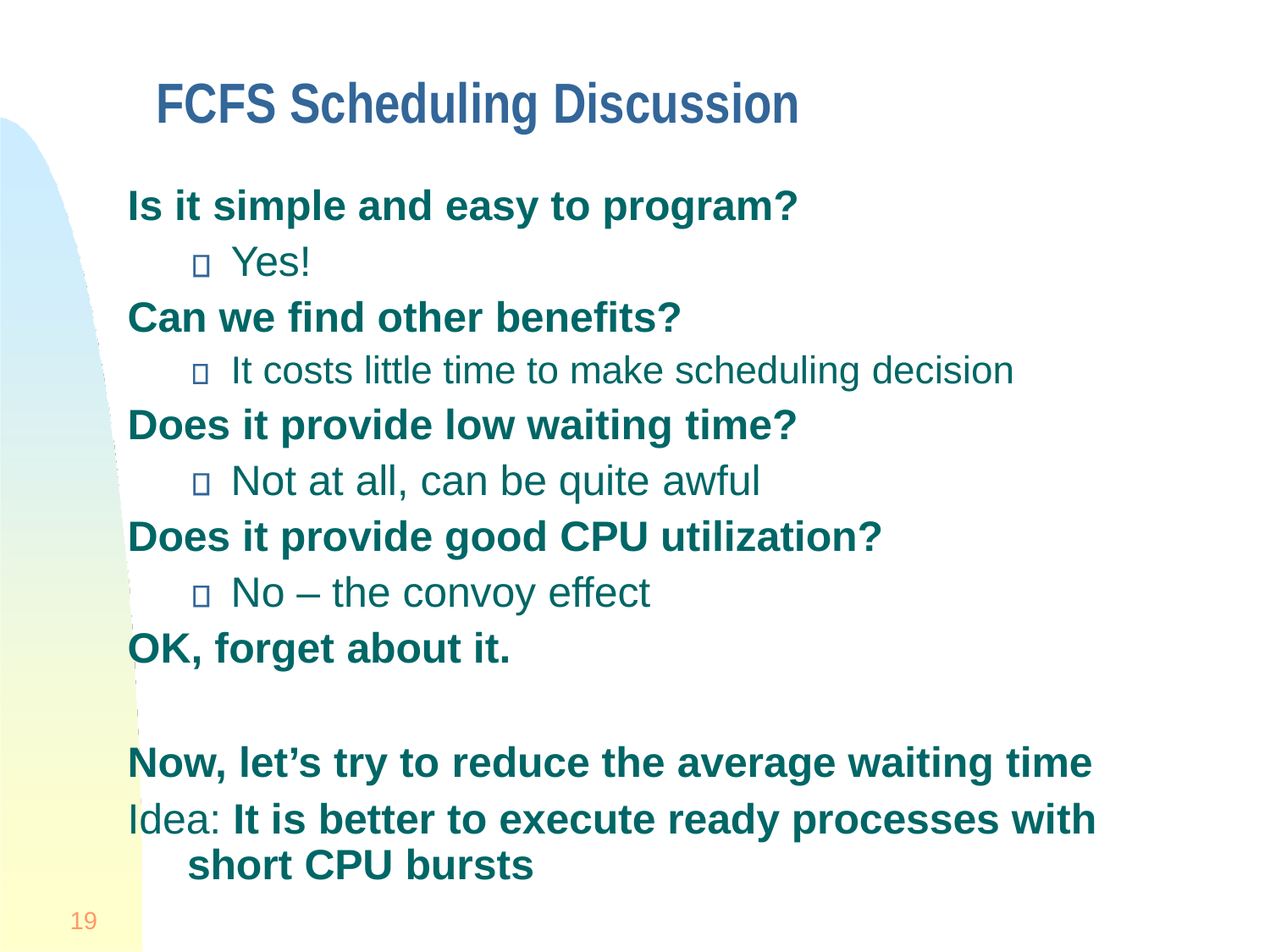

# FCFS Scheduling Discussion
Is it simple and easy to program?
Yes!
Can we find other benefits?
It costs little time to make scheduling decision
Does it provide low waiting time?
Not at all, can be quite awful
Does it provide good CPU utilization?
No – the convoy effect
OK, forget about it.

Now, let’s try to reduce the average waiting time
Idea: It is better to execute ready processes with  short CPU bursts

19